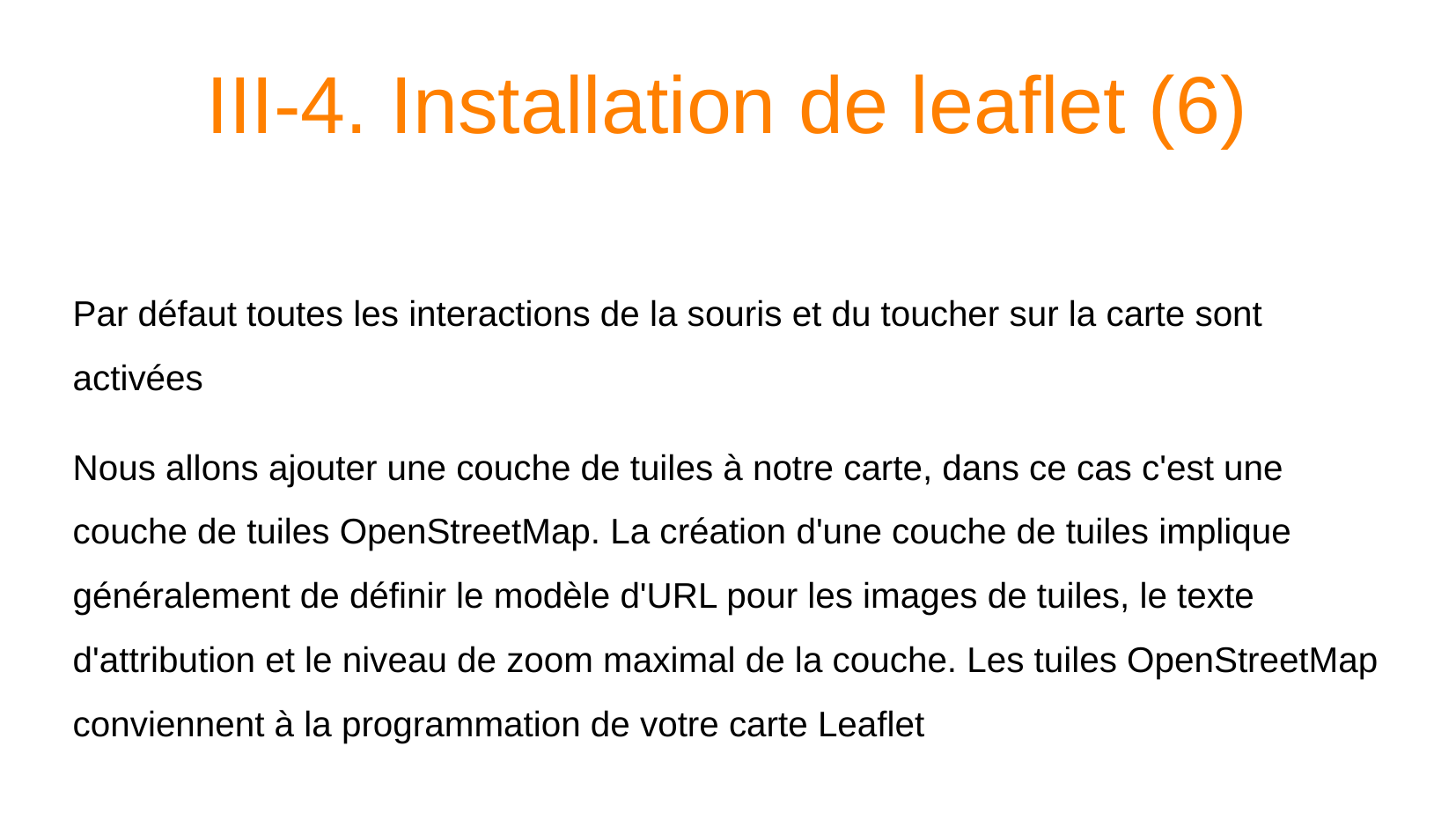

III-4. Installation de leaflet (6)
# Par défaut toutes les interactions de la souris et du toucher sur la carte sont activées
Nous allons ajouter une couche de tuiles à notre carte, dans ce cas c'est une couche de tuiles OpenStreetMap. La création d'une couche de tuiles implique généralement de définir le modèle d'URL pour les images de tuiles, le texte d'attribution et le niveau de zoom maximal de la couche. Les tuiles OpenStreetMap conviennent à la programmation de votre carte Leaflet